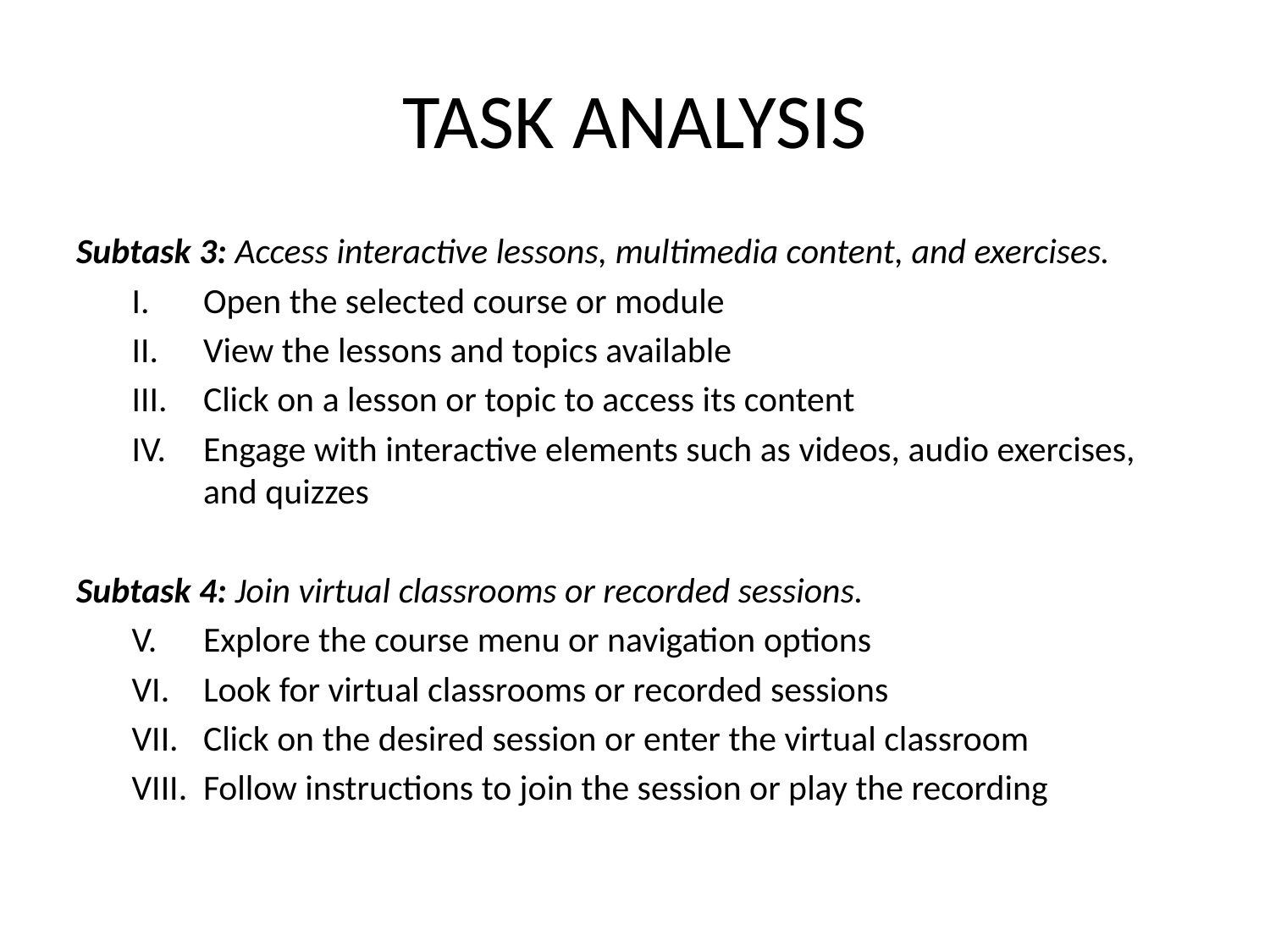

# TASK ANALYSIS
Subtask 3: Access interactive lessons, multimedia content, and exercises.
Open the selected course or module
View the lessons and topics available
Click on a lesson or topic to access its content
Engage with interactive elements such as videos, audio exercises, and quizzes

Subtask 4: Join virtual classrooms or recorded sessions.
Explore the course menu or navigation options
Look for virtual classrooms or recorded sessions
Click on the desired session or enter the virtual classroom
Follow instructions to join the session or play the recording